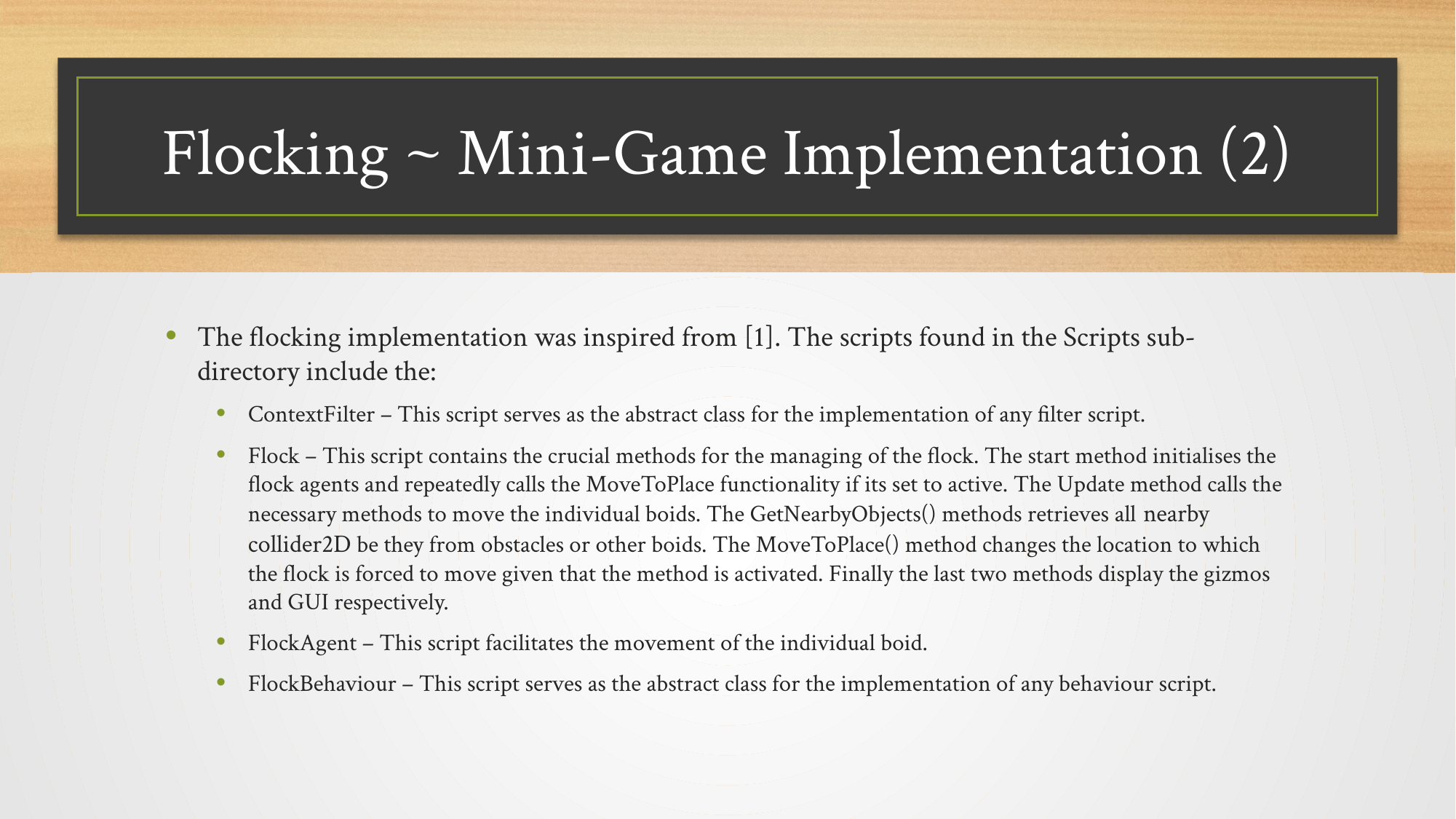

# Flocking ~ Mini-Game Implementation (2)

The flocking implementation was inspired from [1]. The scripts found in the Scripts sub-directory include the:
ContextFilter – This script serves as the abstract class for the implementation of any filter script.
Flock – This script contains the crucial methods for the managing of the flock. The start method initialises the flock agents and repeatedly calls the MoveToPlace functionality if its set to active. The Update method calls the necessary methods to move the individual boids. The GetNearbyObjects() methods retrieves all nearby collider2D be they from obstacles or other boids. The MoveToPlace() method changes the location to which the flock is forced to move given that the method is activated. Finally the last two methods display the gizmos and GUI respectively.
FlockAgent – This script facilitates the movement of the individual boid.
FlockBehaviour – This script serves as the abstract class for the implementation of any behaviour script.